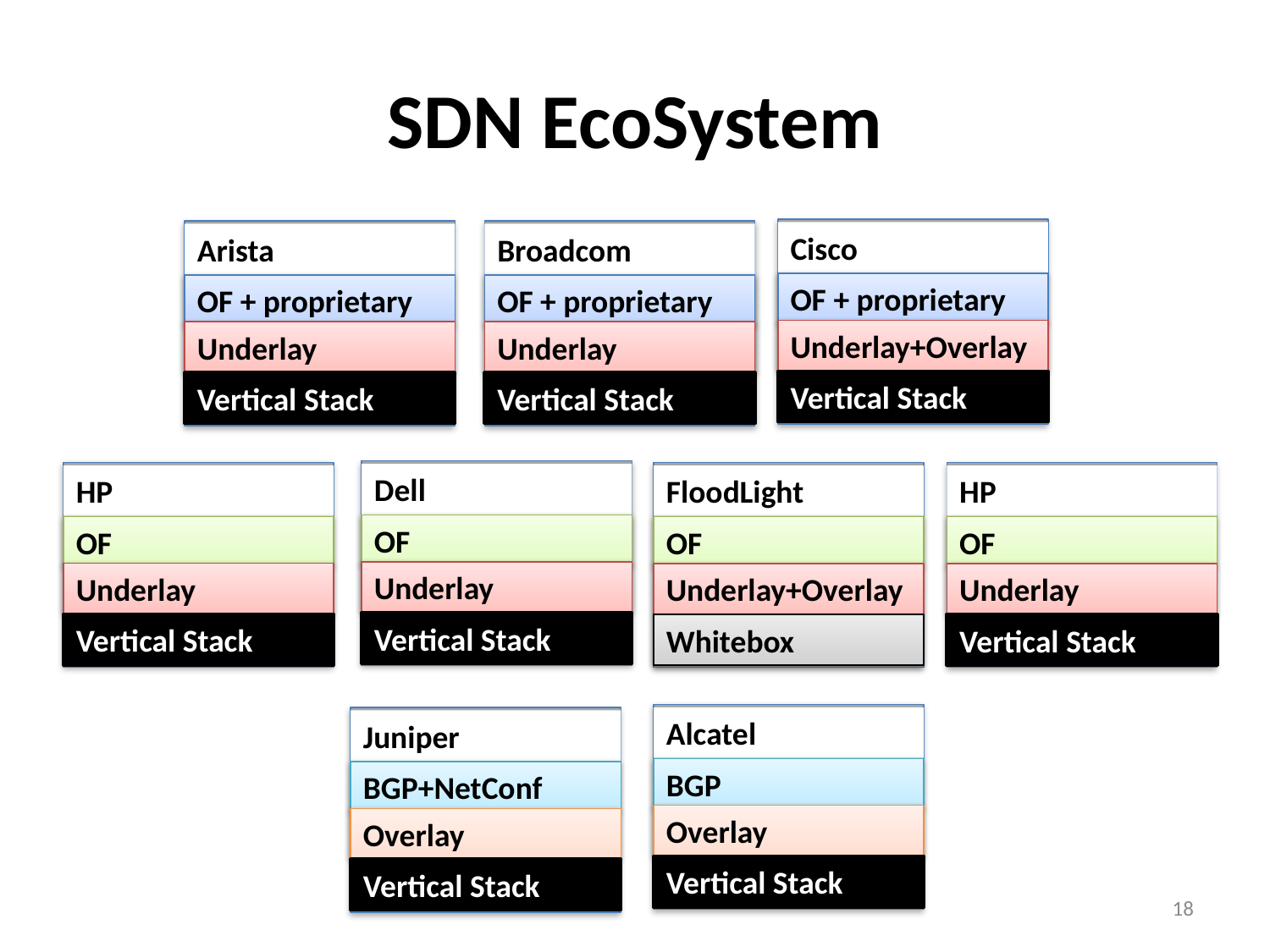

# SDN EcoSystem

Cisco
OF + proprietary
Underlay+Overlay
Vertical Stack

Arista
OF + proprietary
Underlay
Vertical Stack

Broadcom
OF + proprietary
Underlay
Vertical Stack

Dell
OF
Underlay
Vertical Stack

HP
OF
Underlay
Vertical Stack

FloodLight
OF
Underlay+Overlay
Whitebox

HP
OF
Underlay
Vertical Stack

Alcatel
BGP
Overlay
Vertical Stack

Juniper
BGP+NetConf
Overlay
Vertical Stack
18